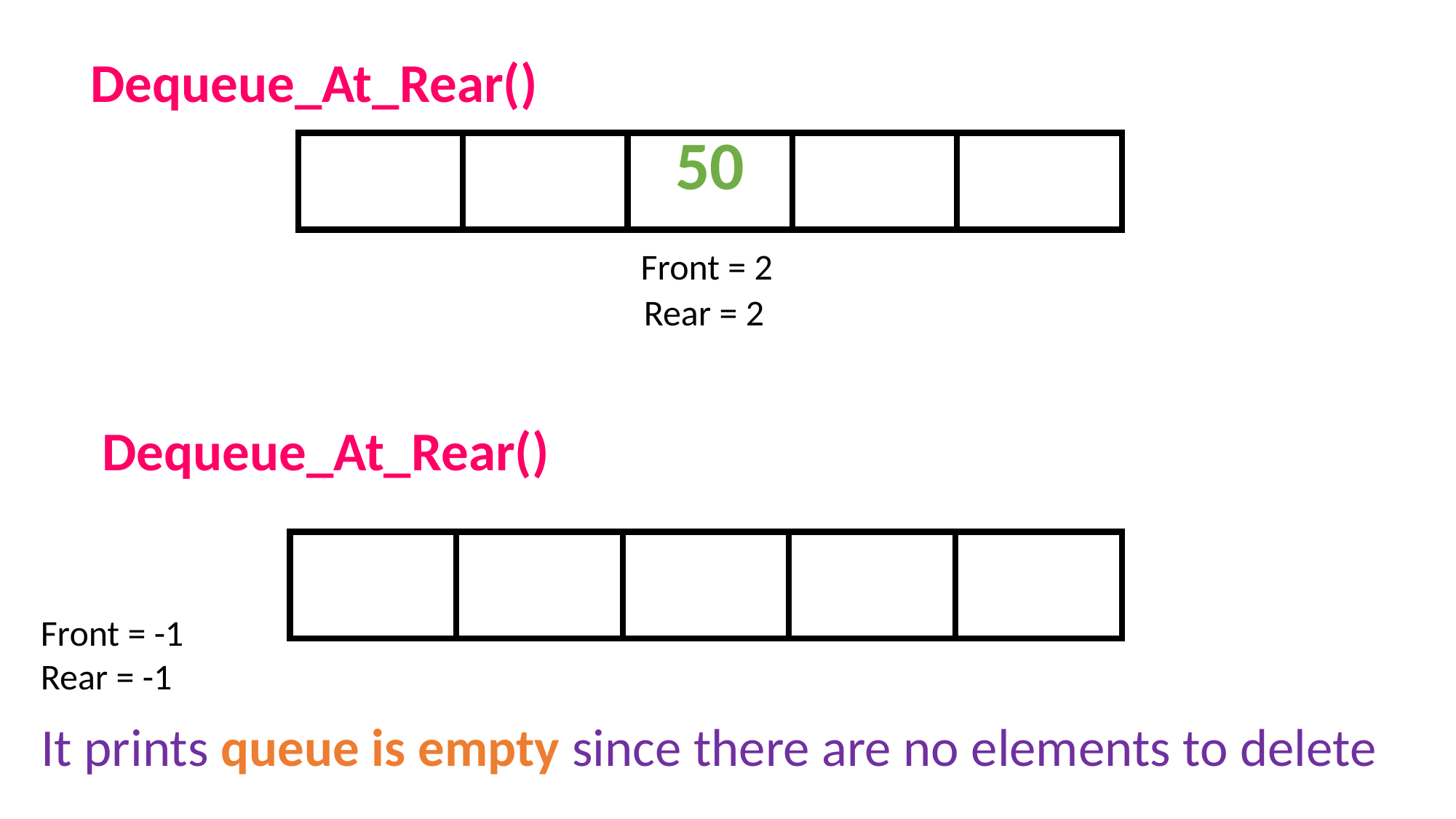

Dequeue_At_Rear()
|  |  | 50 |  |  |
| --- | --- | --- | --- | --- |
Front = 2
Rear = 2
Dequeue_At_Rear()
|  |  |  |  |  |
| --- | --- | --- | --- | --- |
Front = -1 Rear = -1
 It prints queue is empty since there are no elements to delete